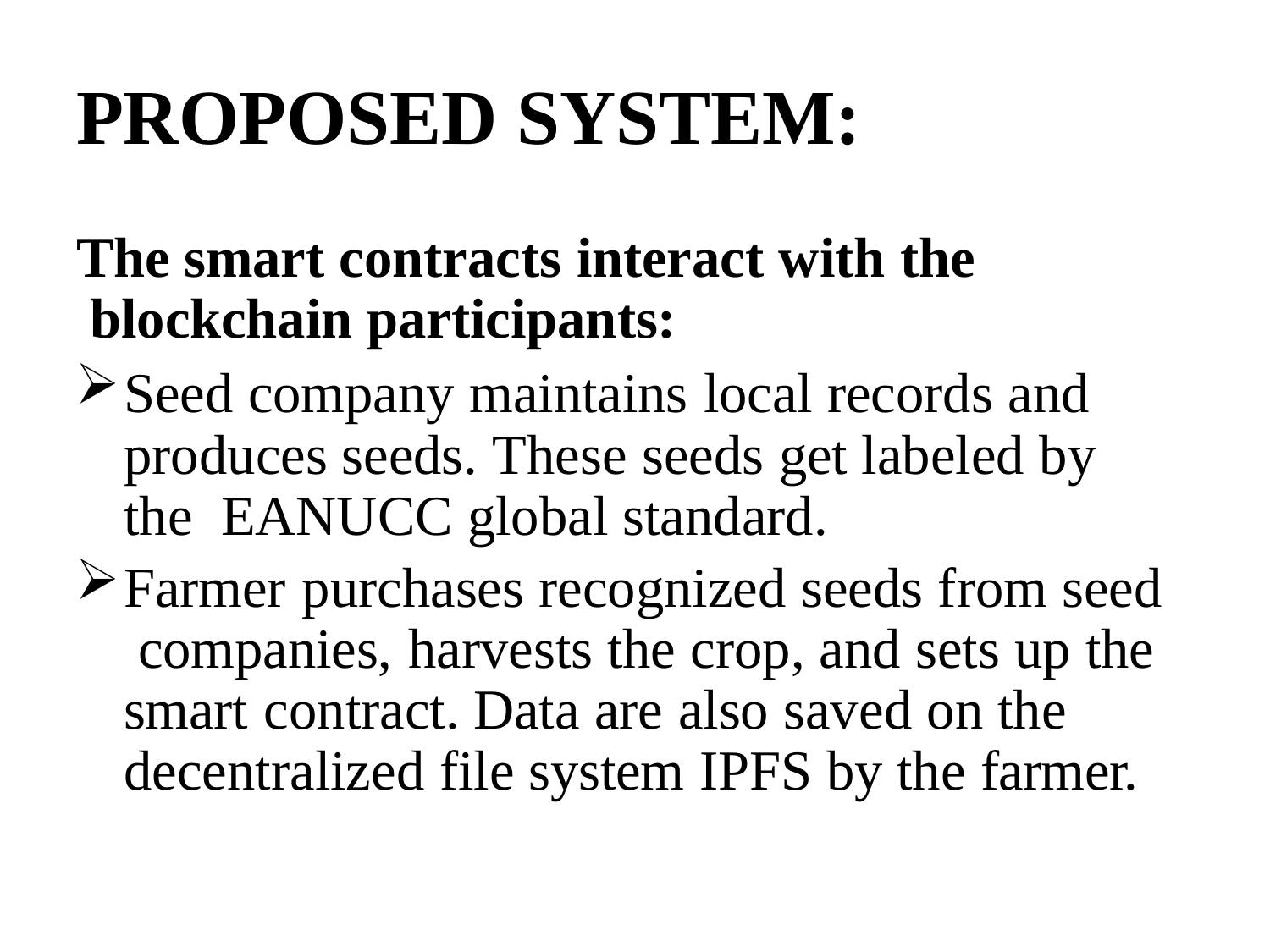

# PROPOSED SYSTEM:
The smart contracts interact with the  blockchain participants:
Seed company maintains local records and  produces seeds. These seeds get labeled by the  EANUCC global standard.
Farmer purchases recognized seeds from seed  companies, harvests the crop, and sets up the  smart contract. Data are also saved on the  decentralized file system IPFS by the farmer.